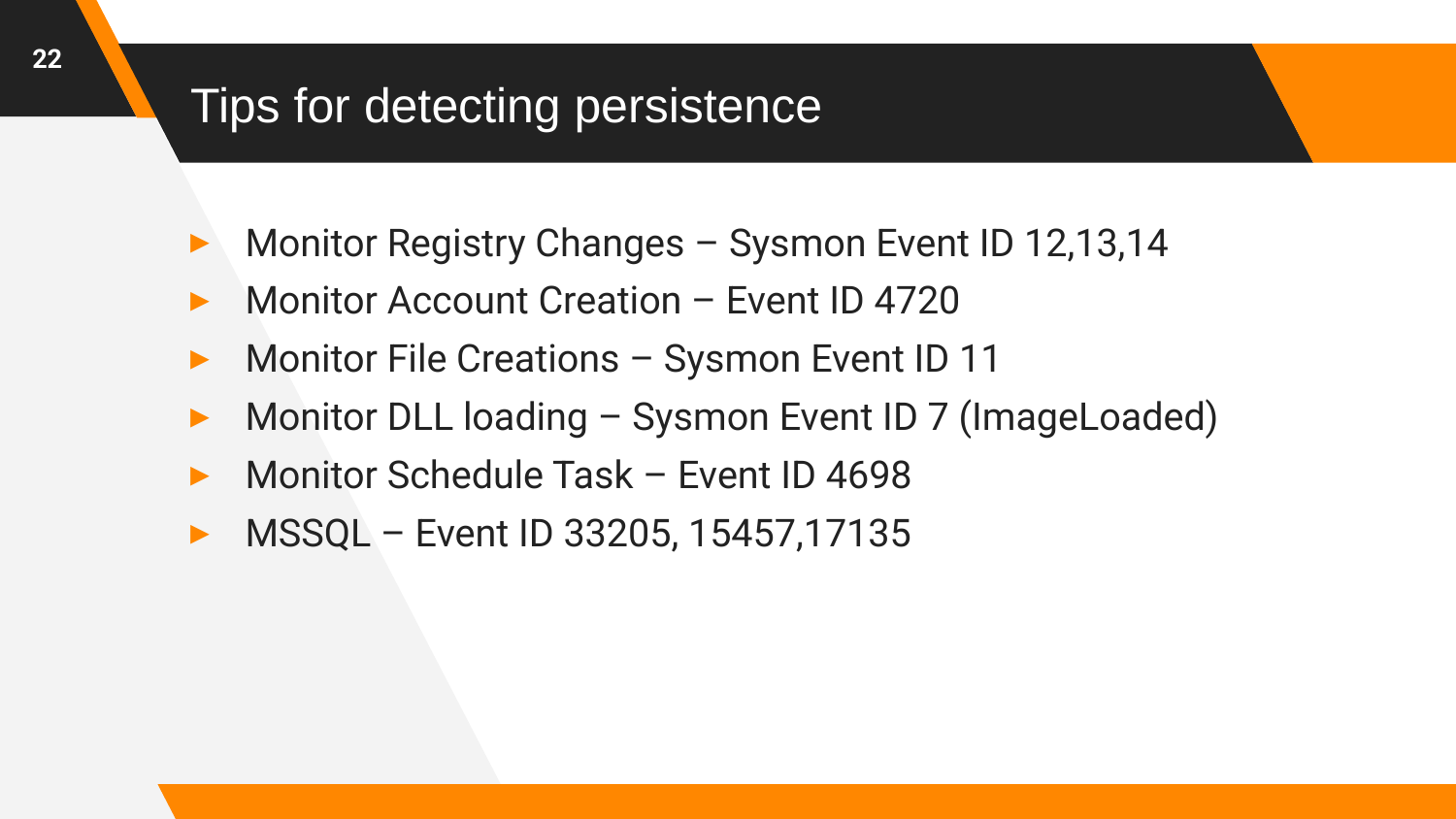

22
# Tips for detecting persistence
Monitor Registry Changes – Sysmon Event ID 12,13,14
Monitor Account Creation – Event ID 4720
Monitor File Creations – Sysmon Event ID 11
Monitor DLL loading – Sysmon Event ID 7 (ImageLoaded)
Monitor Schedule Task – Event ID 4698
MSSQL – Event ID 33205, 15457,17135